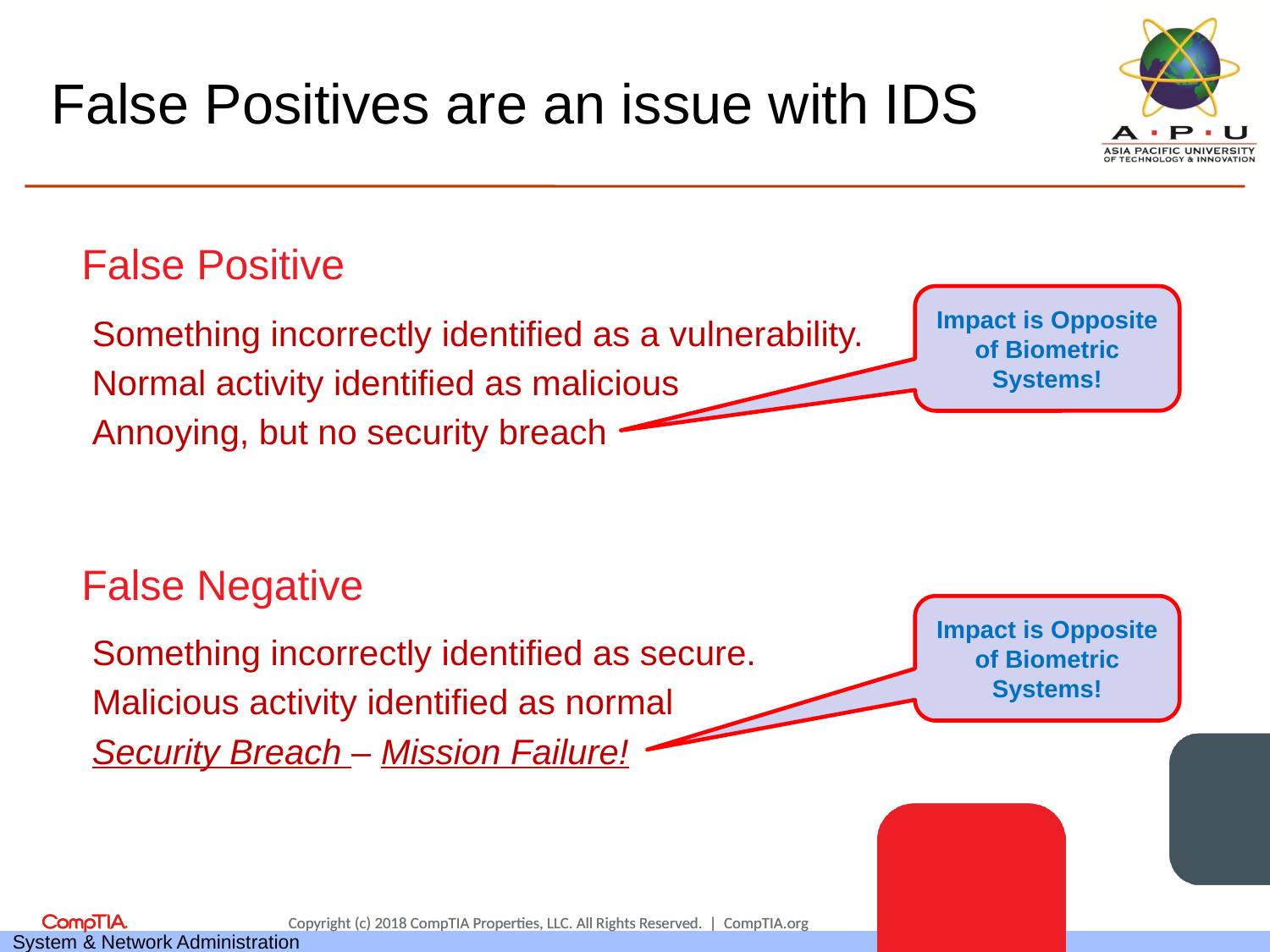

# False Positives are an issue with IDS
False Positive
Impact is Opposite of Biometric Systems!
Something incorrectly identified as a vulnerability.
Normal activity identified as malicious
Annoying, but no security breach
False Negative
Impact is Opposite of Biometric Systems!
Something incorrectly identified as secure.
Malicious activity identified as normal
Security Breach – Mission Failure!